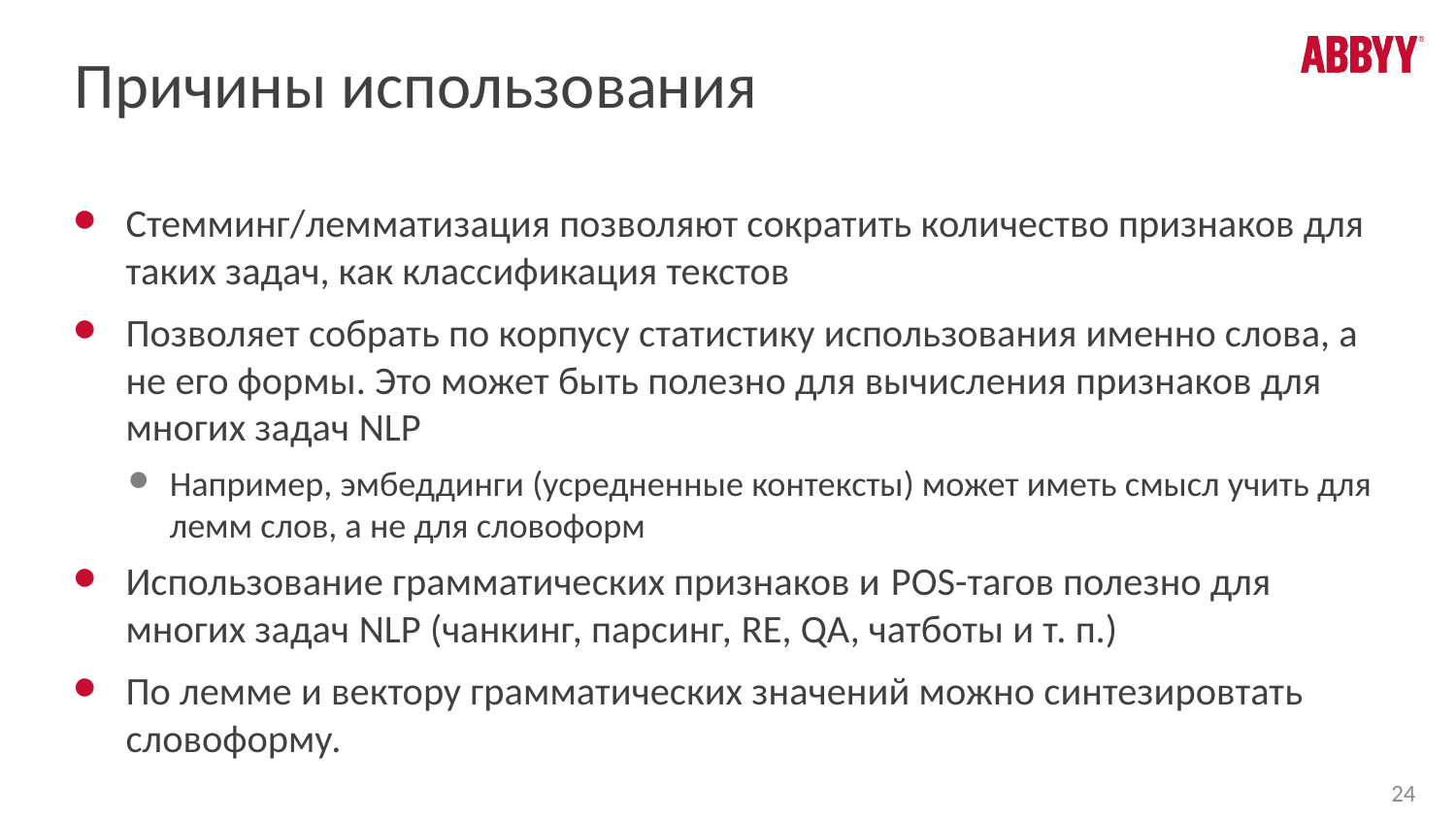

# Причины использования
Стемминг/лемматизация позволяют сократить количество признаков для таких задач, как классификация текстов
Позволяет собрать по корпусу статистику использования именно слова, а не его формы. Это может быть полезно для вычисления признаков для многих задач NLP
Например, эмбеддинги (усредненные контексты) может иметь смысл учить для лемм слов, а не для словоформ
Использование грамматических признаков и POS-тагов полезно для многих задач NLP (чанкинг, парсинг, RE, QA, чатботы и т. п.)
По лемме и вектору грамматических значений можно синтезировтать словоформу.

24